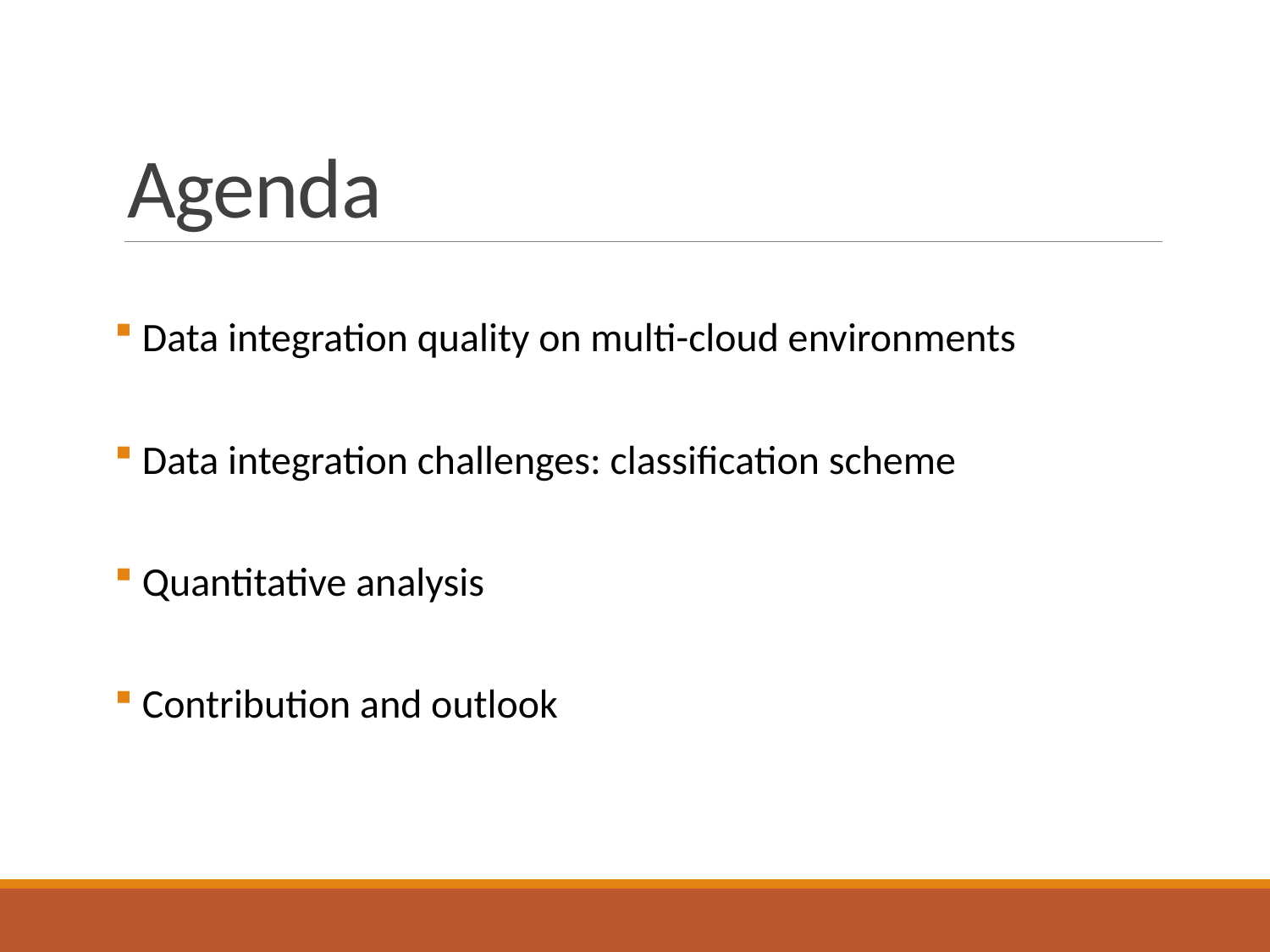

# Agenda
 Data integration quality on multi-cloud environments
 Data integration challenges: classification scheme
 Quantitative analysis
 Contribution and outlook